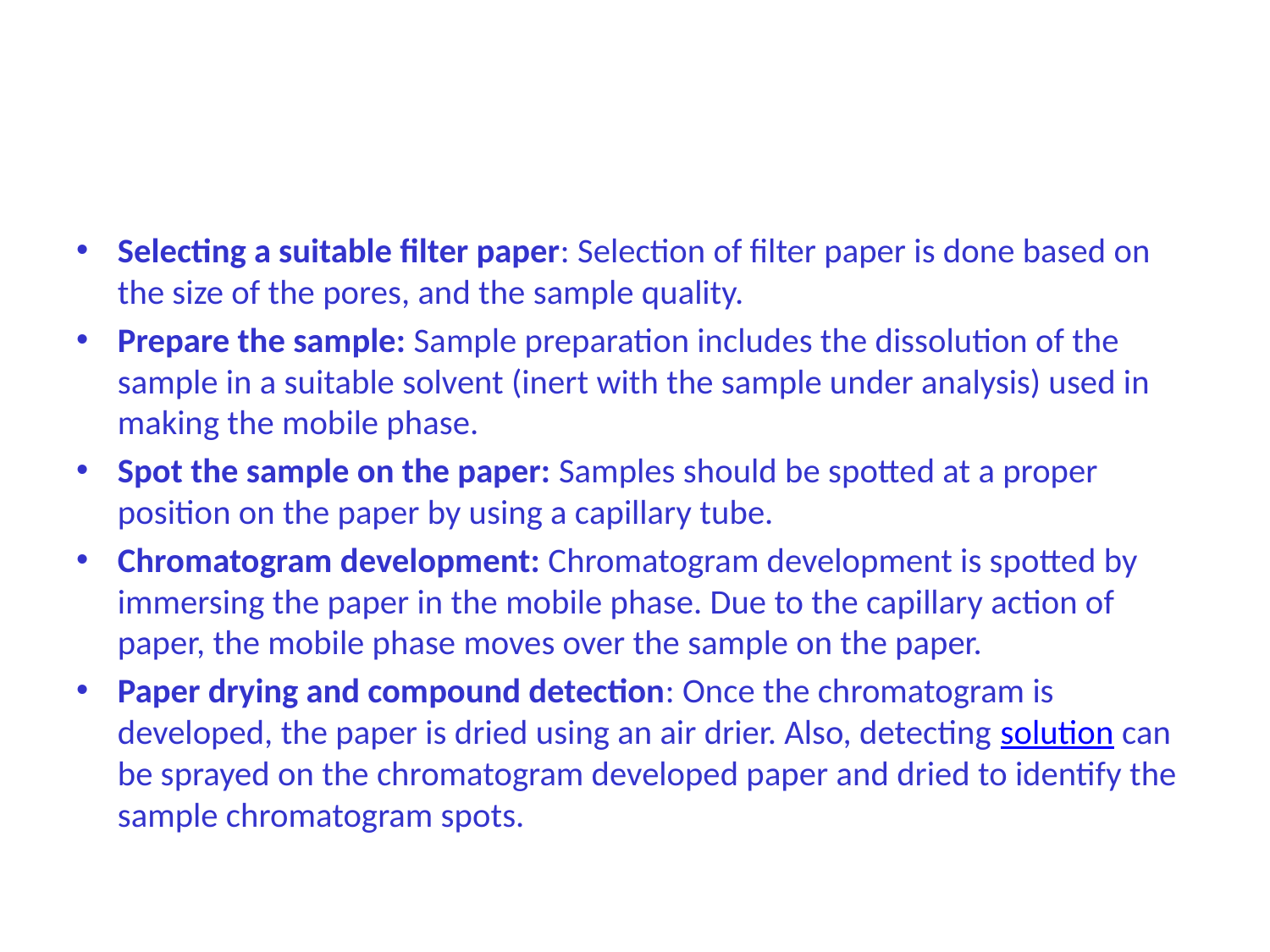

#
Selecting a suitable filter paper: Selection of filter paper is done based on the size of the pores, and the sample quality.
Prepare the sample: Sample preparation includes the dissolution of the sample in a suitable solvent (inert with the sample under analysis) used in making the mobile phase.
Spot the sample on the paper: Samples should be spotted at a proper position on the paper by using a capillary tube.
Chromatogram development: Chromatogram development is spotted by immersing the paper in the mobile phase. Due to the capillary action of paper, the mobile phase moves over the sample on the paper.
Paper drying and compound detection: Once the chromatogram is developed, the paper is dried using an air drier. Also, detecting solution can be sprayed on the chromatogram developed paper and dried to identify the sample chromatogram spots.